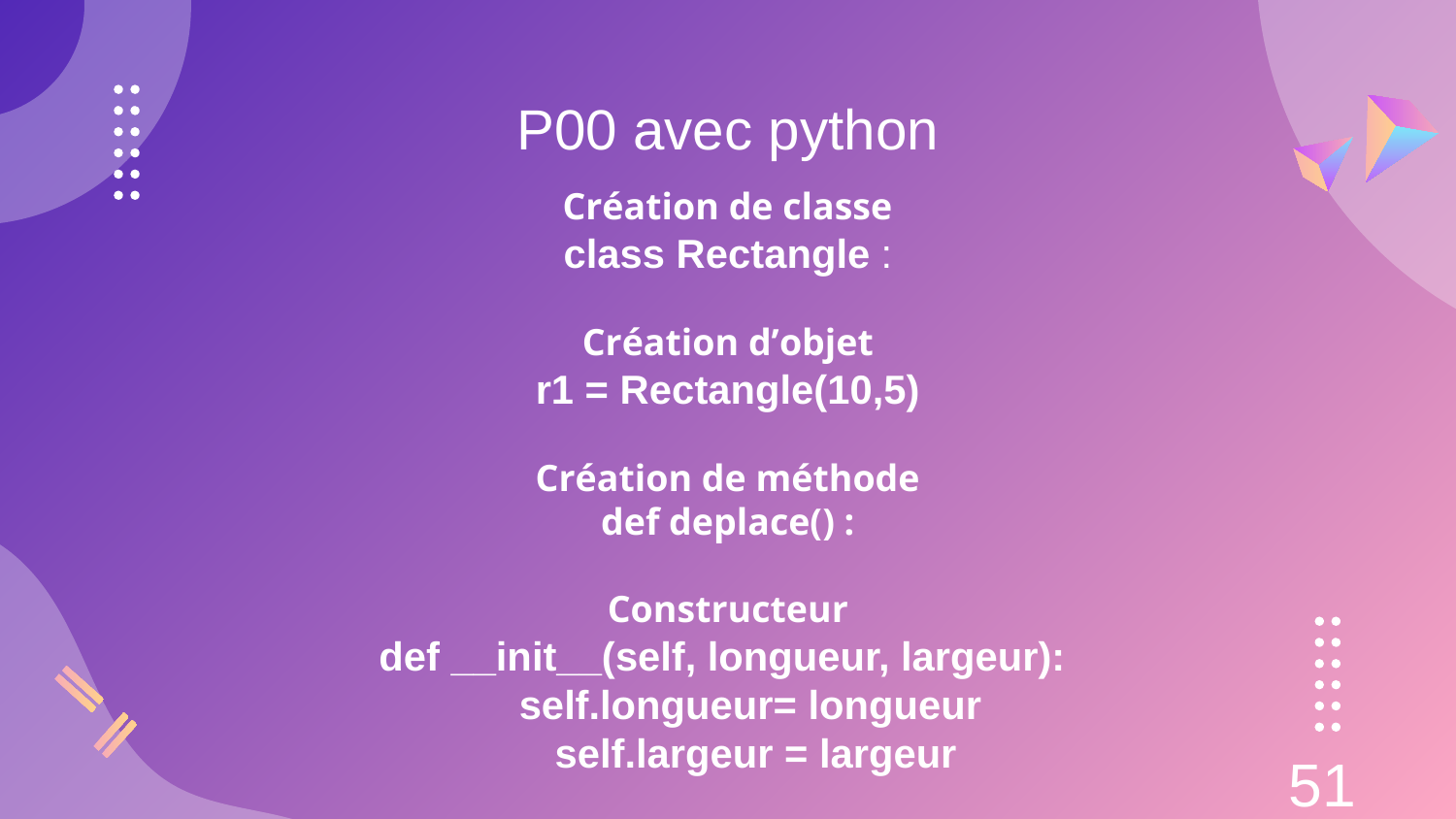

P00 avec python

Création de classe
class Rectangle :

Création d’objet
r1 = Rectangle(10,5)

Création de méthode
def deplace() :

Constructeur
def __init__(self, longueur, largeur):
     self.longueur= longueur
     self.largeur = largeur

51